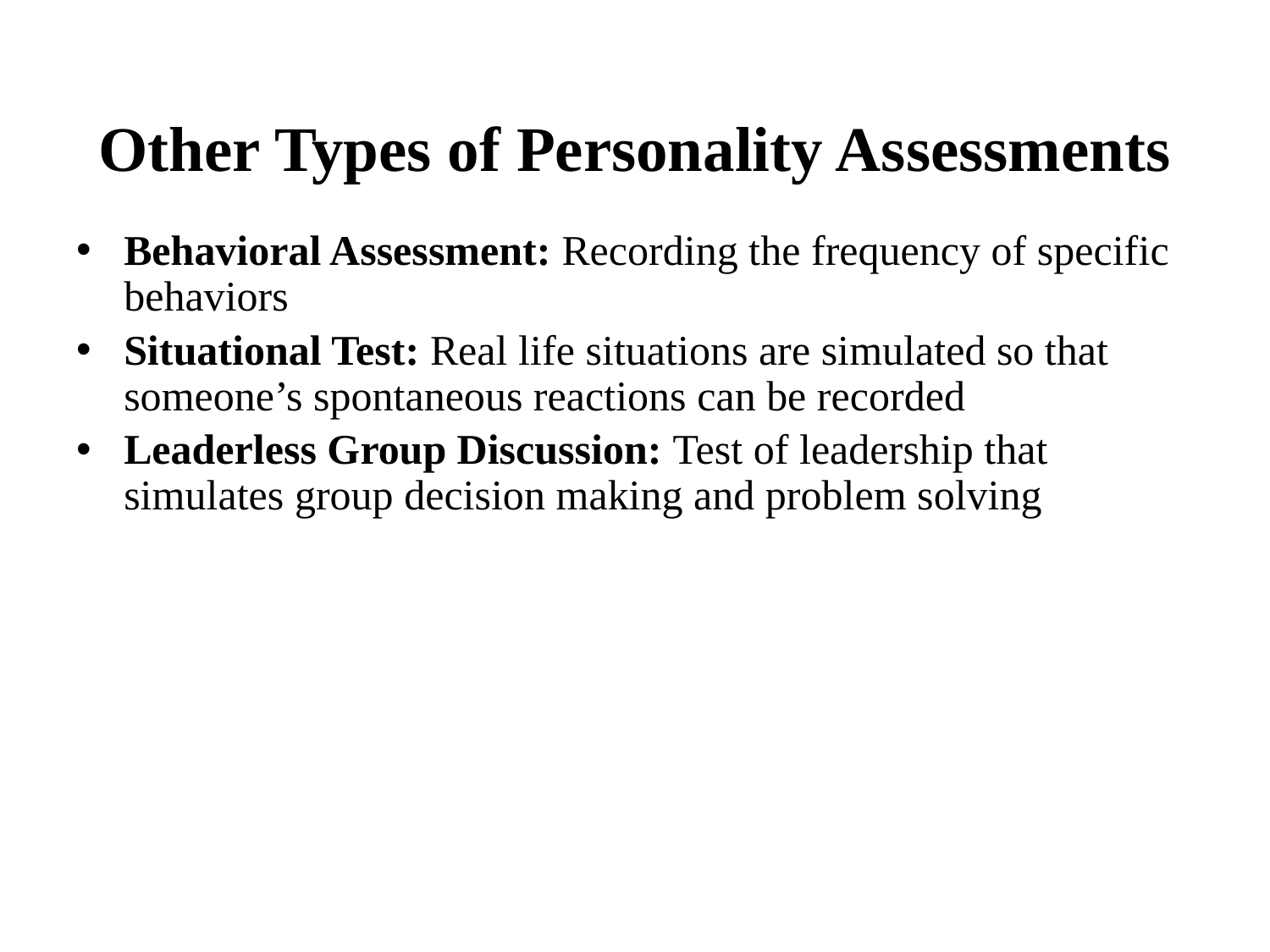

# Other Types of Personality Assessments
Behavioral Assessment: Recording the frequency of specific behaviors
Situational Test: Real life situations are simulated so that someone’s spontaneous reactions can be recorded
Leaderless Group Discussion: Test of leadership that simulates group decision making and problem solving